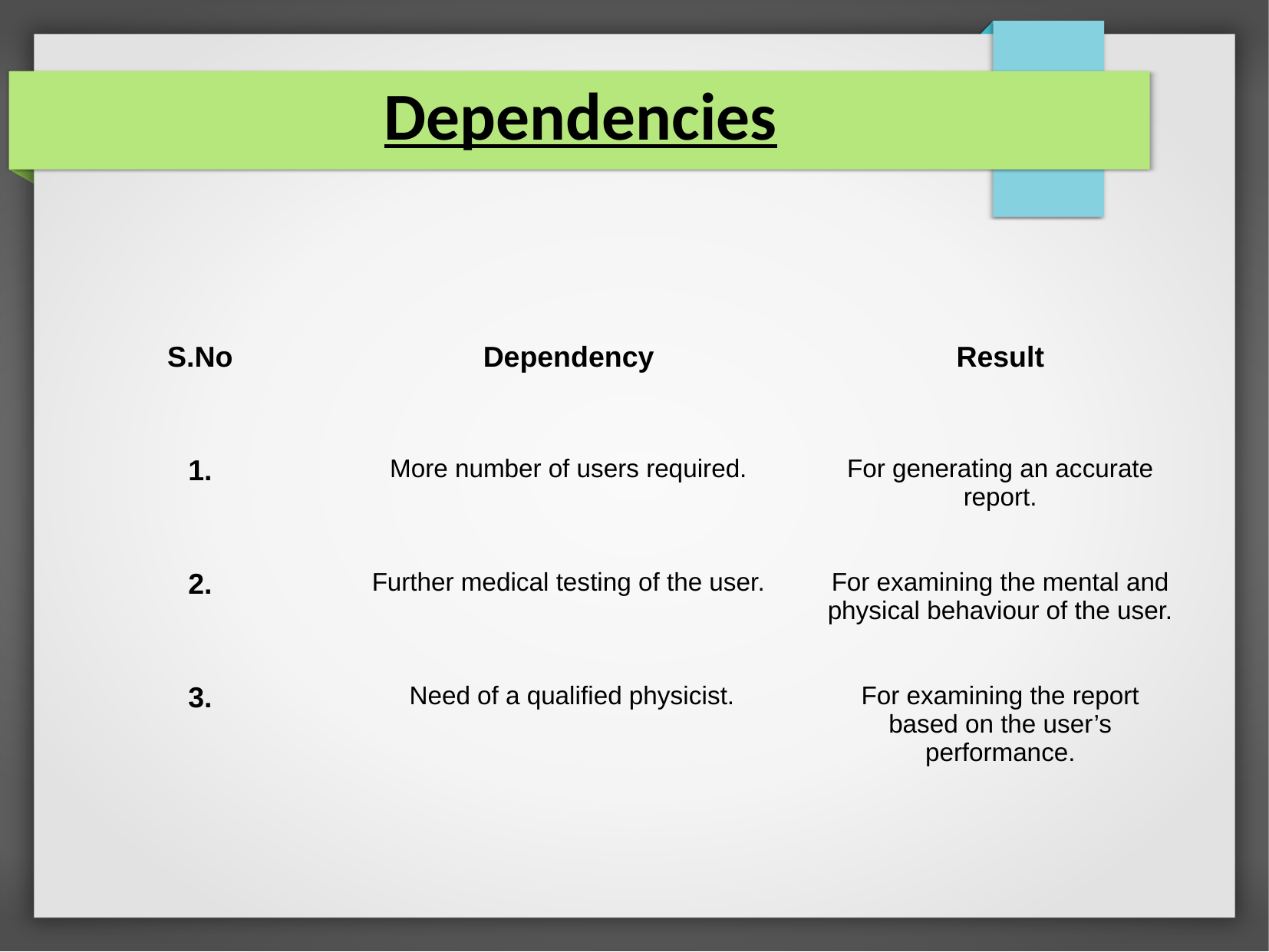

Dependencies
| S.No | Dependency | Result |
| --- | --- | --- |
| 1. | More number of users required. | For generating an accurate report. |
| 2. | Further medical testing of the user. | For examining the mental and physical behaviour of the user. |
| 3. | Need of a qualified physicist. | For examining the report based on the user’s performance. |